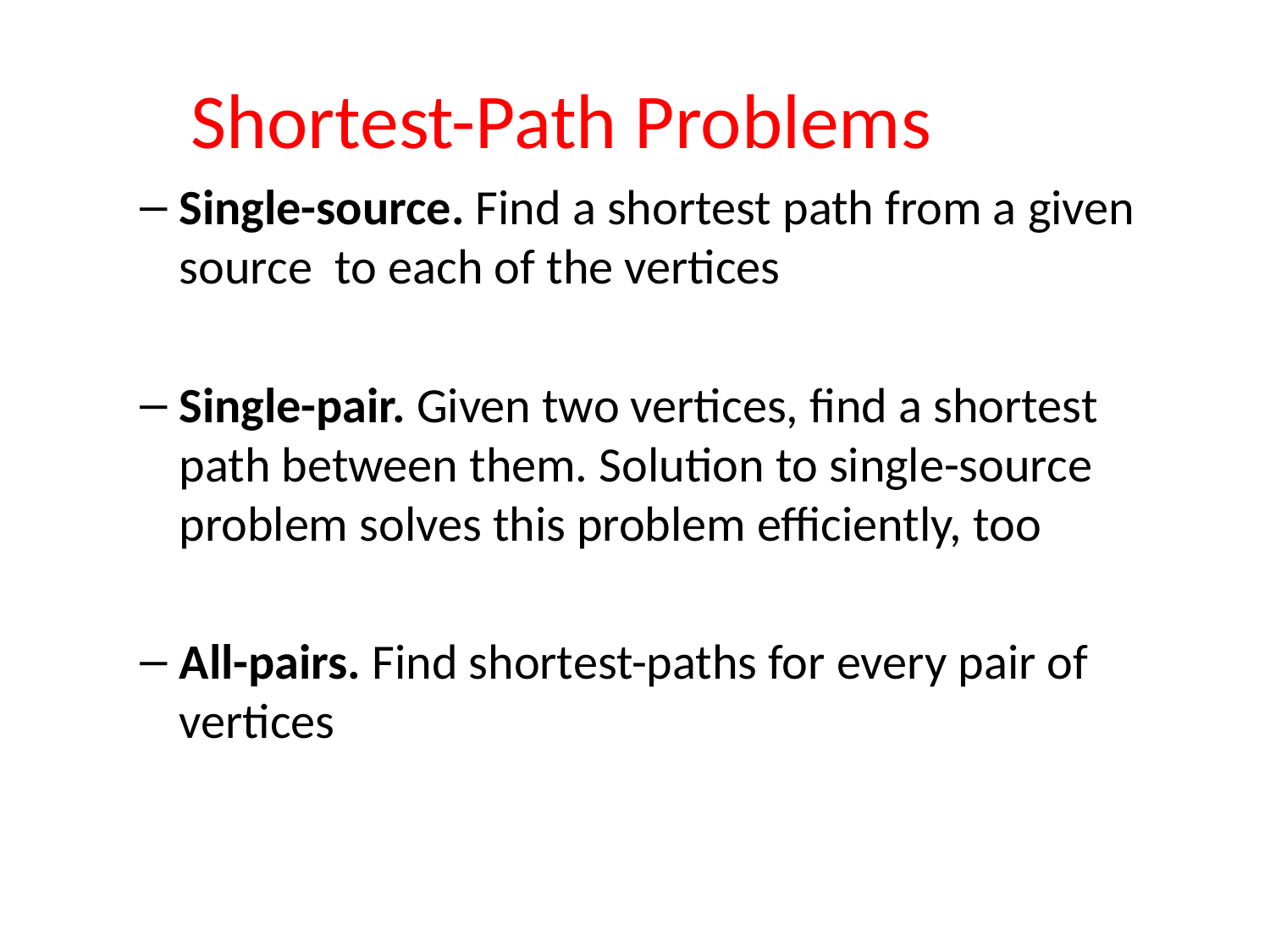

# Shortest-Path Problems
Single-source. Find a shortest path from a given source  to each of the vertices

Single-pair. Given two vertices, find a shortest path between them. Solution to single-source problem solves this problem efficiently, too

All-pairs. Find shortest-paths for every pair of vertices